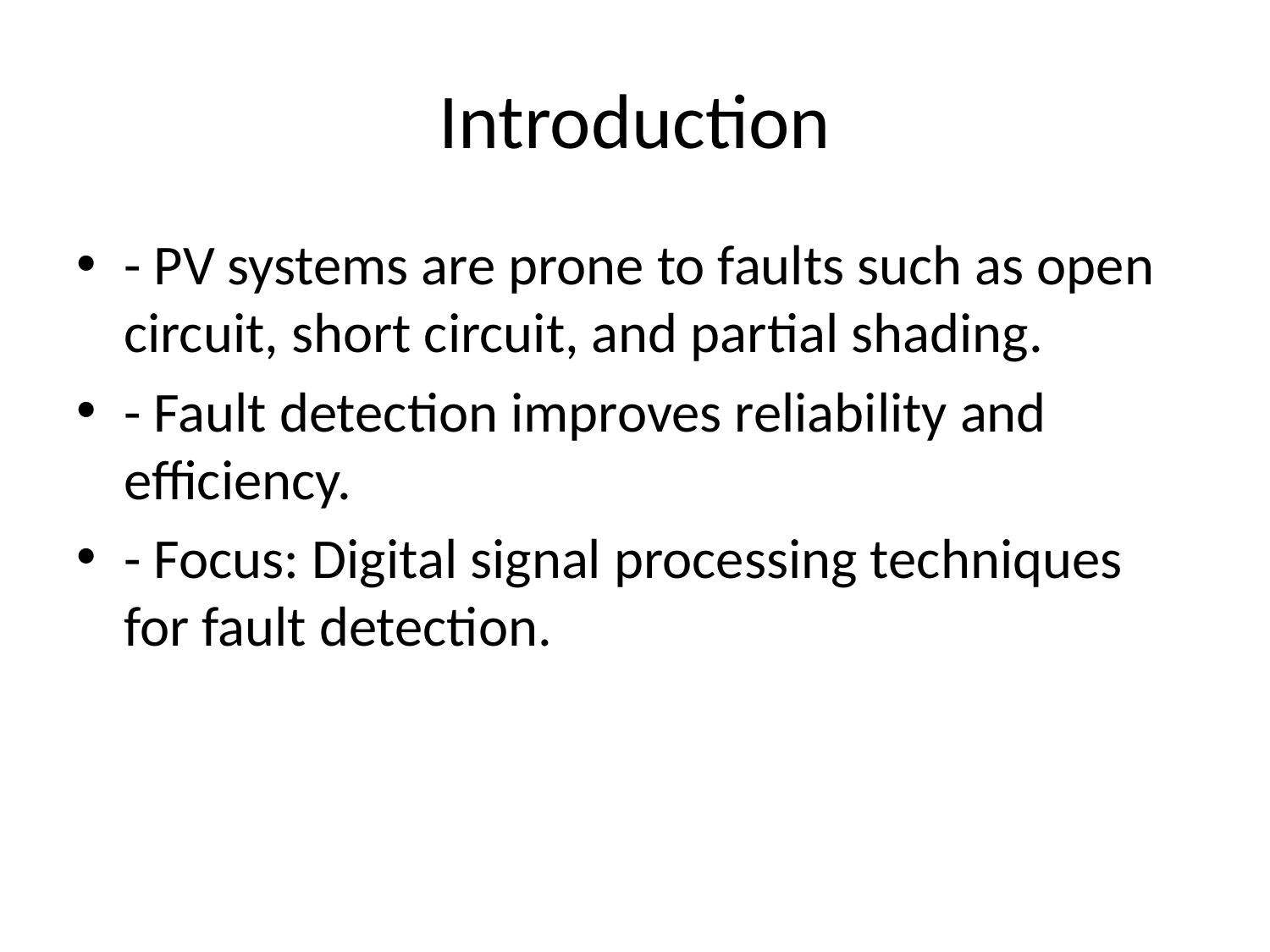

# Introduction
- PV systems are prone to faults such as open circuit, short circuit, and partial shading.
- Fault detection improves reliability and efficiency.
- Focus: Digital signal processing techniques for fault detection.